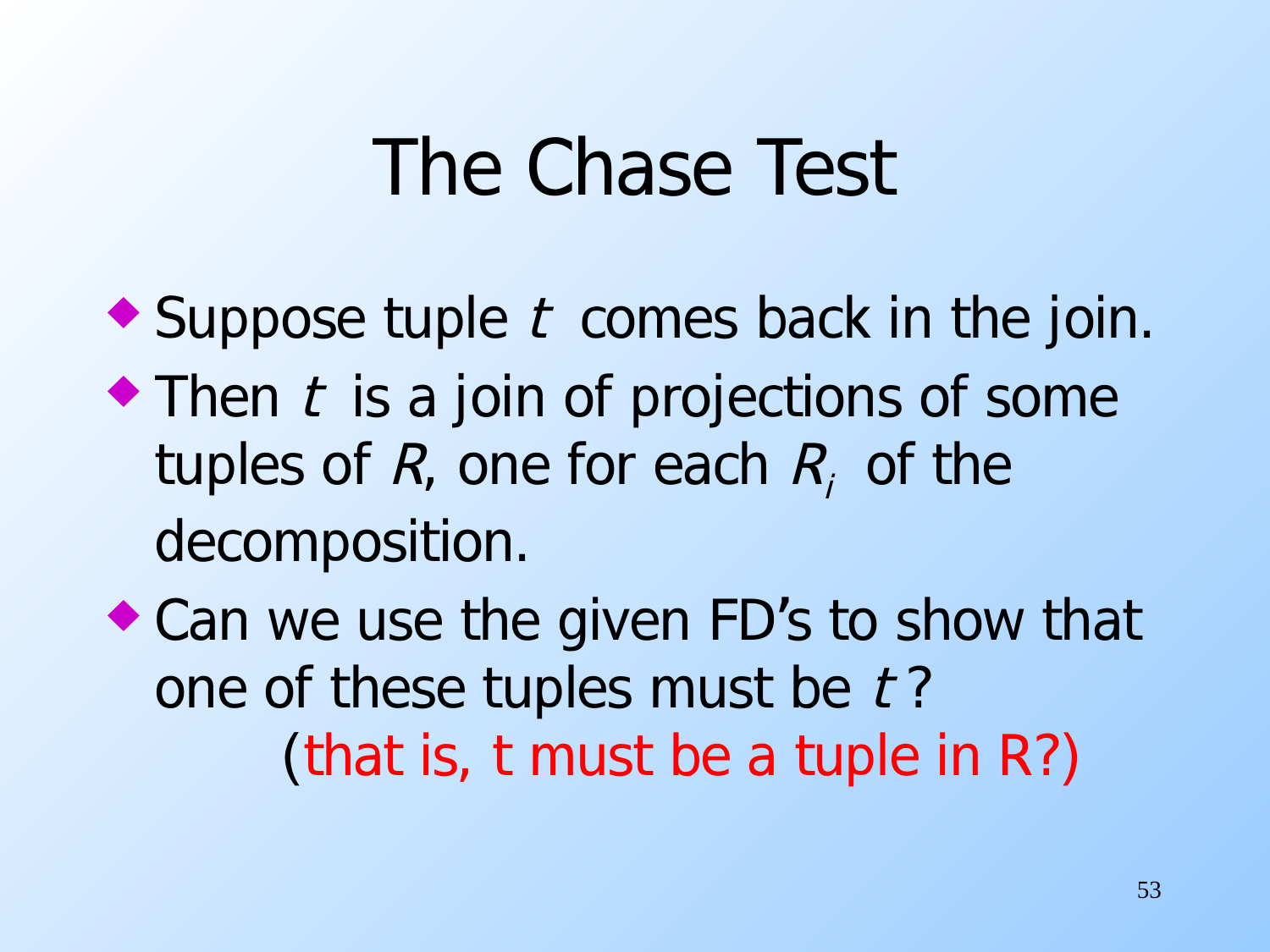

# The Chase Test
Suppose tuple t  comes back in the join.
Then t  is a join of projections of some tuples of R, one for each Ri  of the decomposition.
Can we use the given FD’s to show that one of these tuples must be t ?		(that is, t must be a tuple in R?)
53